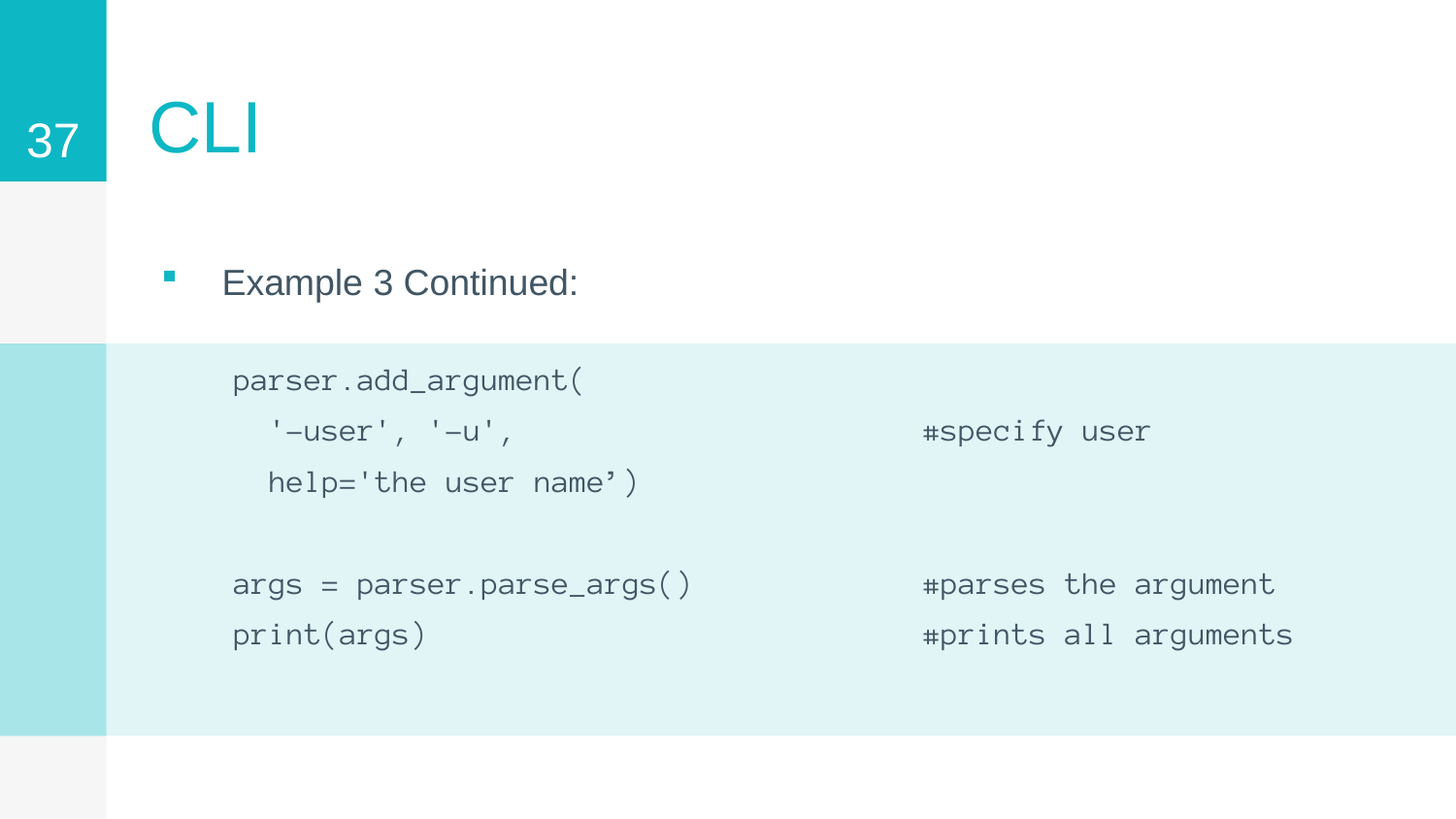

37
# CLI
Example 3 Continued:
parser.add_argument(
  '-user', '-u',                       #specify user
  help='the user name’)

args = parser.parse_args()             #parses the argument
print(args)                            #prints all arguments